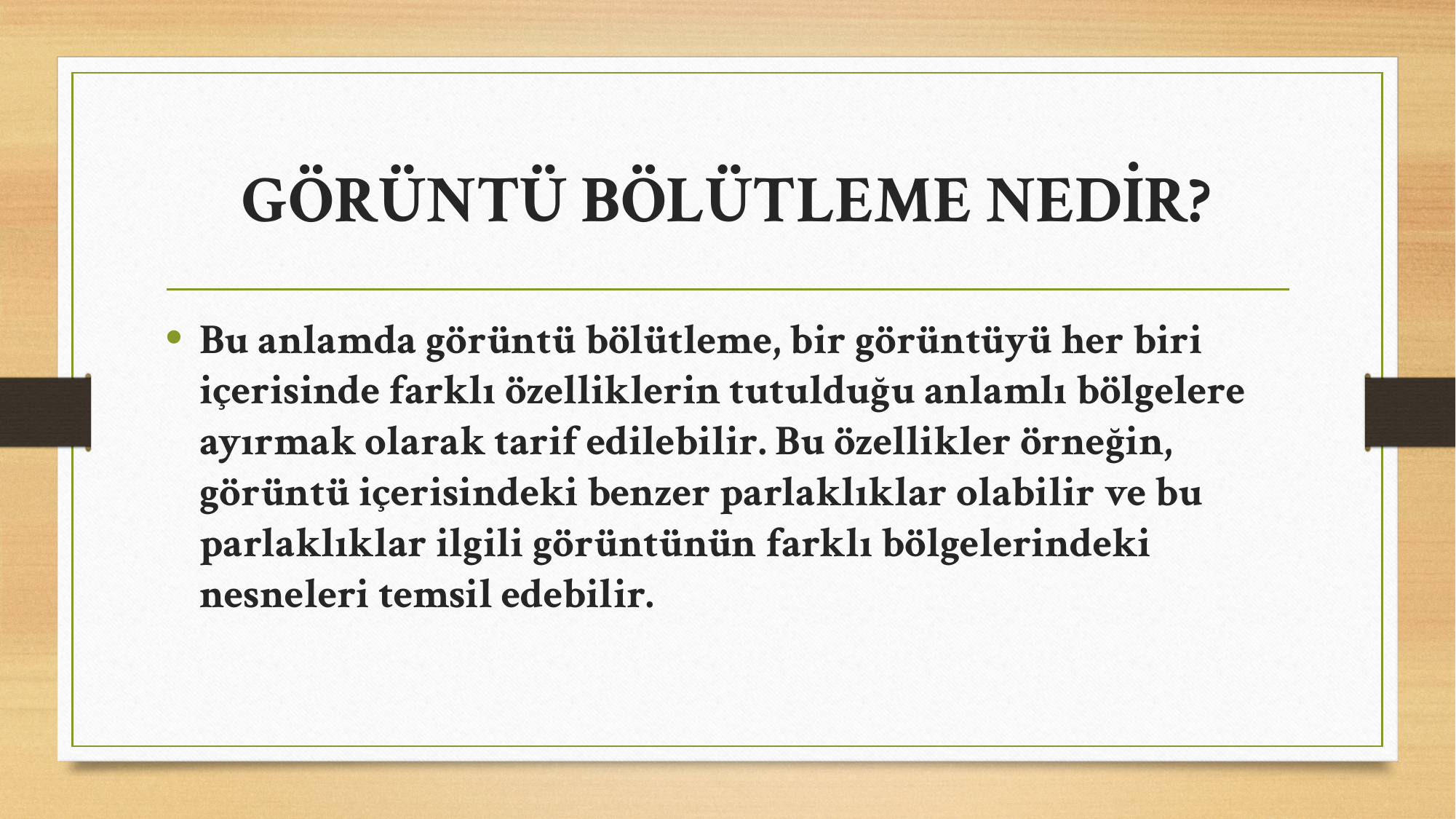

# GÖRÜNTÜ BÖLÜTLEME NEDİR?
Bu anlamda görüntü bölütleme, bir görüntüyü her biri içerisinde farklı özelliklerin tutulduğu anlamlı bölgelere ayırmak olarak tarif edilebilir. Bu özellikler örneğin, görüntü içerisindeki benzer parlaklıklar olabilir ve bu parlaklıklar ilgili görüntünün farklı bölgelerindeki nesneleri temsil edebilir.